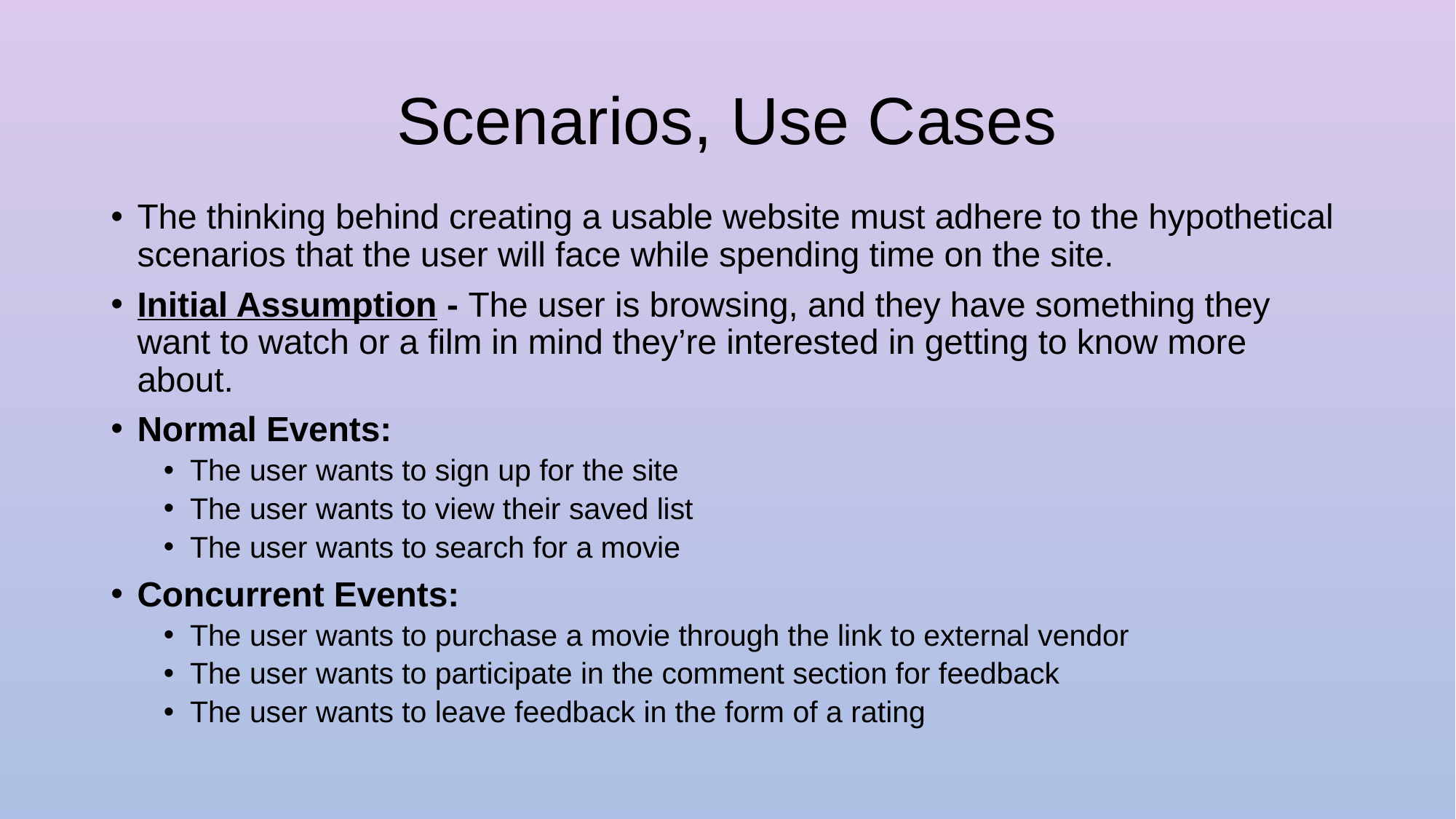

# Scenarios, Use Cases
The thinking behind creating a usable website must adhere to the hypothetical scenarios that the user will face while spending time on the site.
Initial Assumption - The user is browsing, and they have something they want to watch or a film in mind they’re interested in getting to know more about.
Normal Events:
The user wants to sign up for the site
The user wants to view their saved list
The user wants to search for a movie
Concurrent Events:
The user wants to purchase a movie through the link to external vendor
The user wants to participate in the comment section for feedback
The user wants to leave feedback in the form of a rating